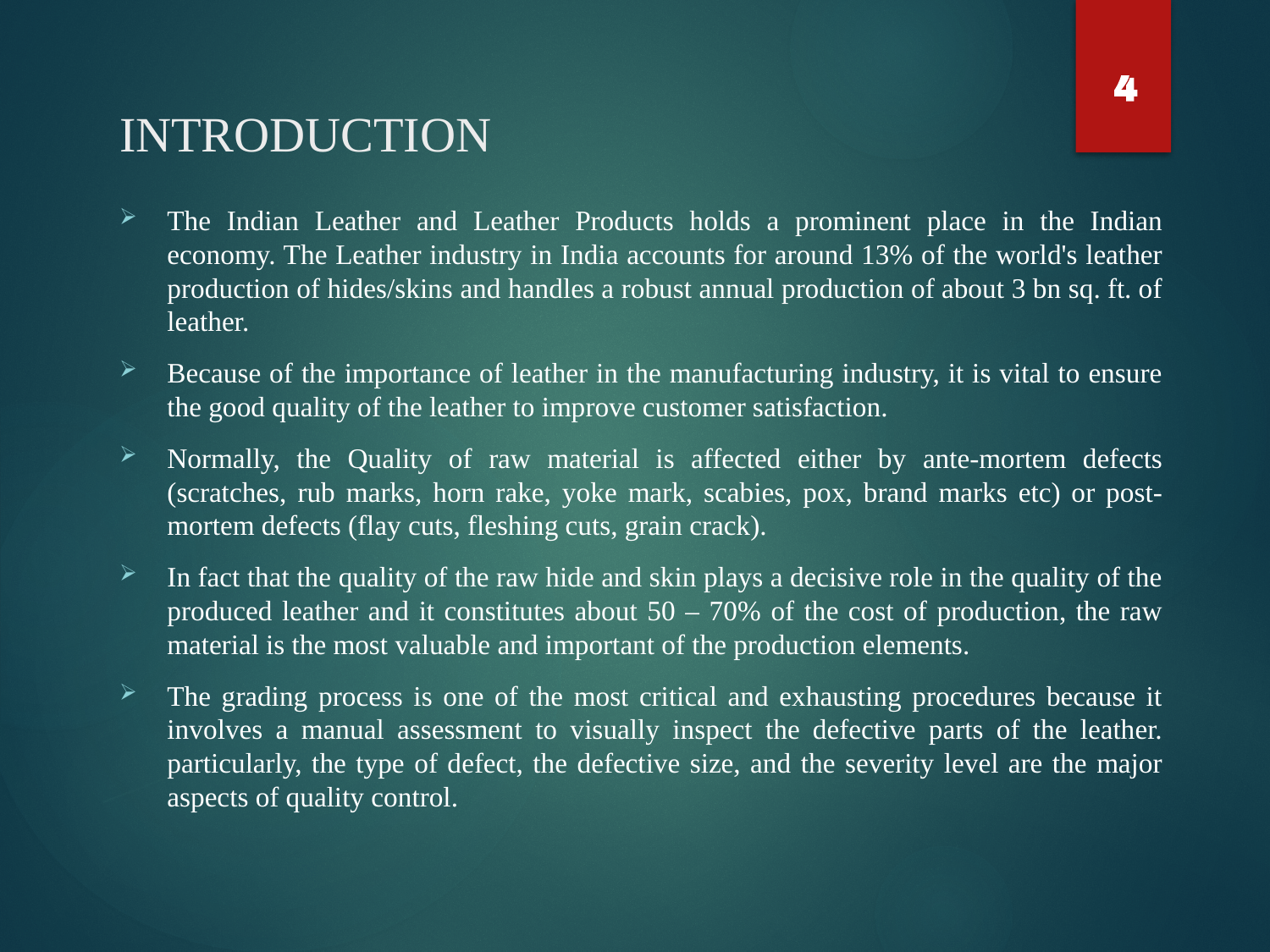

4
# INTRODUCTION
The Indian Leather and Leather Products holds a prominent place in the Indian economy. The Leather industry in India accounts for around 13% of the world's leather production of hides/skins and handles a robust annual production of about 3 bn sq. ft. of leather.
Because of the importance of leather in the manufacturing industry, it is vital to ensure the good quality of the leather to improve customer satisfaction.
Normally, the Quality of raw material is affected either by ante-mortem defects (scratches, rub marks, horn rake, yoke mark, scabies, pox, brand marks etc) or post-mortem defects (flay cuts, fleshing cuts, grain crack).
In fact that the quality of the raw hide and skin plays a decisive role in the quality of the produced leather and it constitutes about 50 – 70% of the cost of production, the raw material is the most valuable and important of the production elements.
The grading process is one of the most critical and exhausting procedures because it involves a manual assessment to visually inspect the defective parts of the leather. particularly, the type of defect, the defective size, and the severity level are the major aspects of quality control.